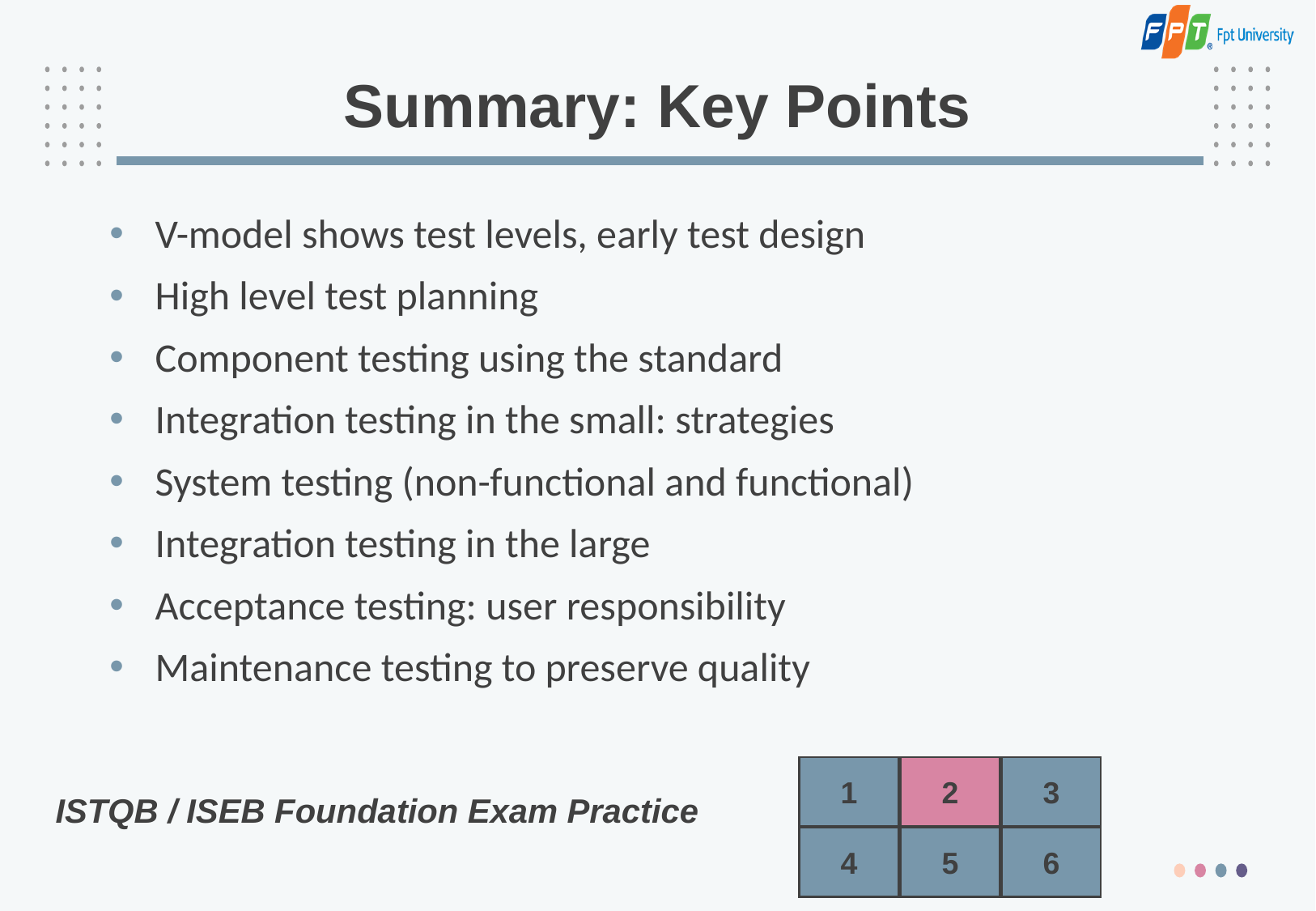

# Summary: Key Points
V-model shows test levels, early test design
High level test planning
Component testing using the standard
Integration testing in the small: strategies
System testing (non-functional and functional)
Integration testing in the large
Acceptance testing: user responsibility
Maintenance testing to preserve quality
1
2
3
ISTQB / ISEB Foundation Exam Practice
4
5
6